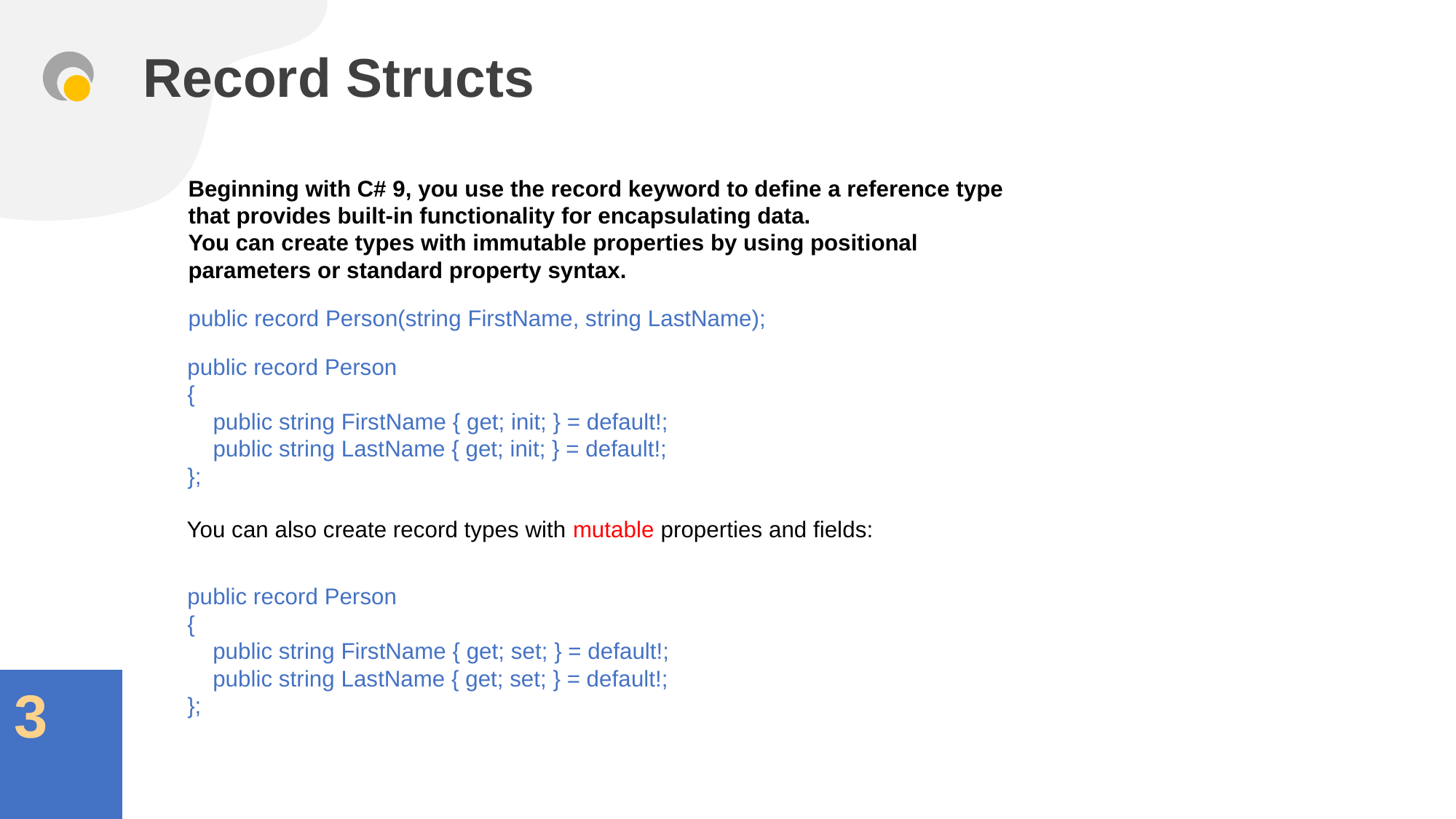

# Record Structs
Beginning with C# 9, you use the record keyword to define a reference type that provides built-in functionality for encapsulating data.
You can create types with immutable properties by using positional parameters or standard property syntax.
public record Person(string FirstName, string LastName);
public record Person
{
    public string FirstName { get; init; } = default!;
    public string LastName { get; init; } = default!;
};
You can also create record types with mutable properties and fields:
Name
Placeholder
public record Person
{
    public string FirstName { get; set; } = default!;
    public string LastName { get; set; } = default!;
};
3